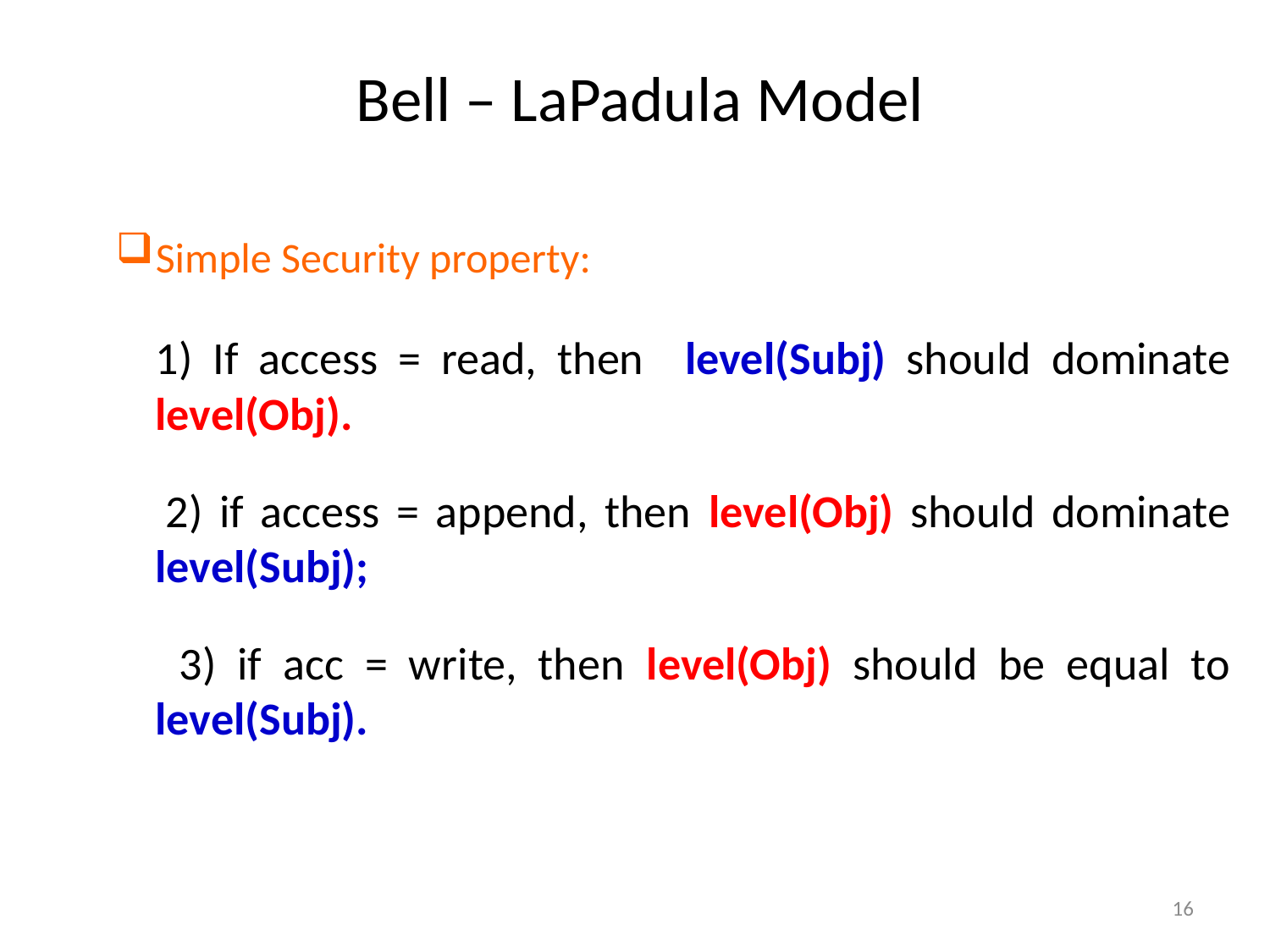

# Bell – LaPadula Model
Simple Security property:
	1) If access = read, then  level(Subj) should dominate level(Obj).
   2) if access = append, then level(Obj) should dominate level(Subj);
   3) if acc = write, then level(Obj) should be equal to level(Subj).
16